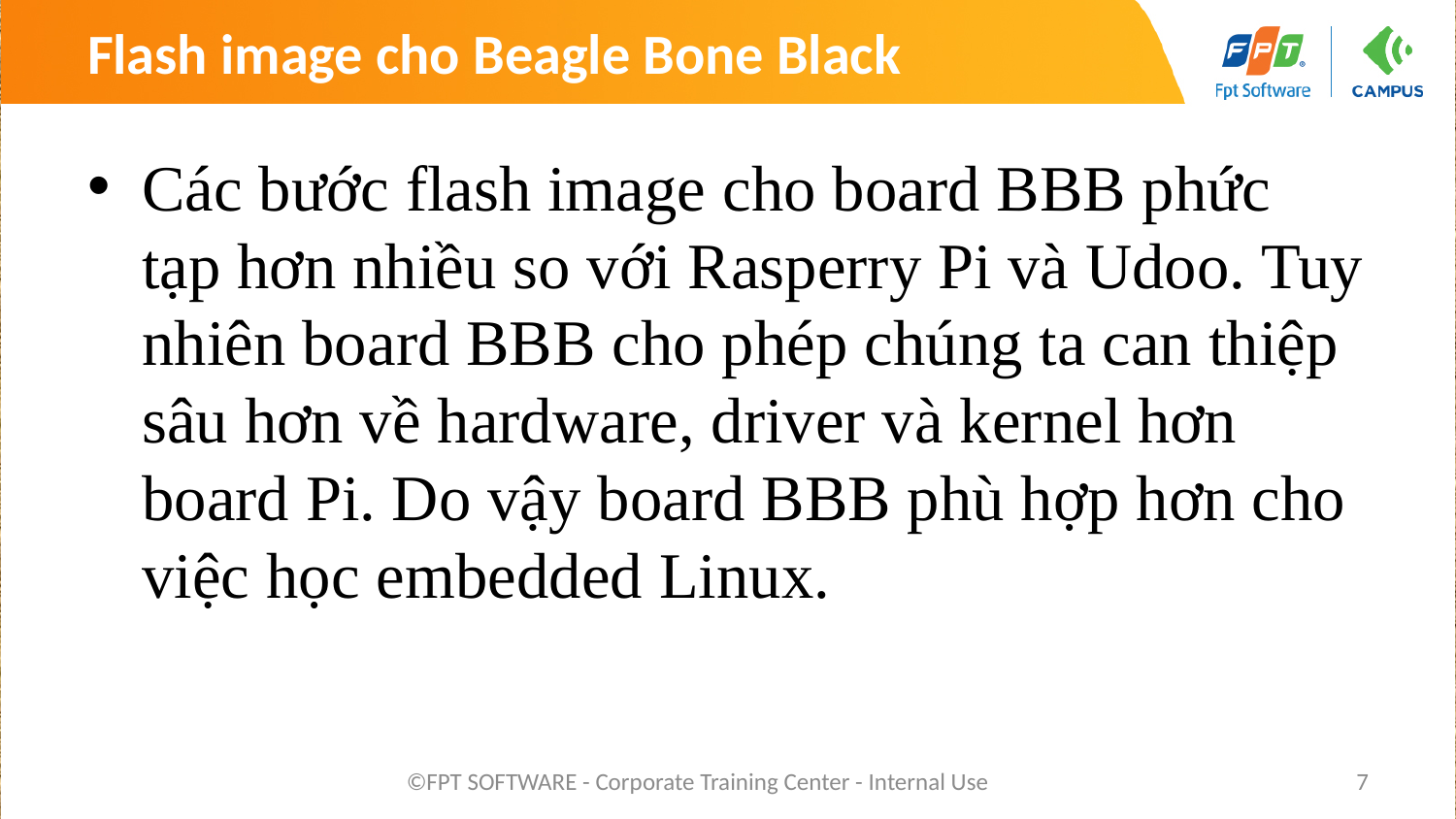

# Flash image cho Beagle Bone Black
Các bước flash image cho board BBB phức tạp hơn nhiều so với Rasperry Pi và Udoo. Tuy nhiên board BBB cho phép chúng ta can thiệp sâu hơn về hardware, driver và kernel hơn board Pi. Do vậy board BBB phù hợp hơn cho việc học embedded Linux.
©FPT SOFTWARE - Corporate Training Center - Internal Use
7